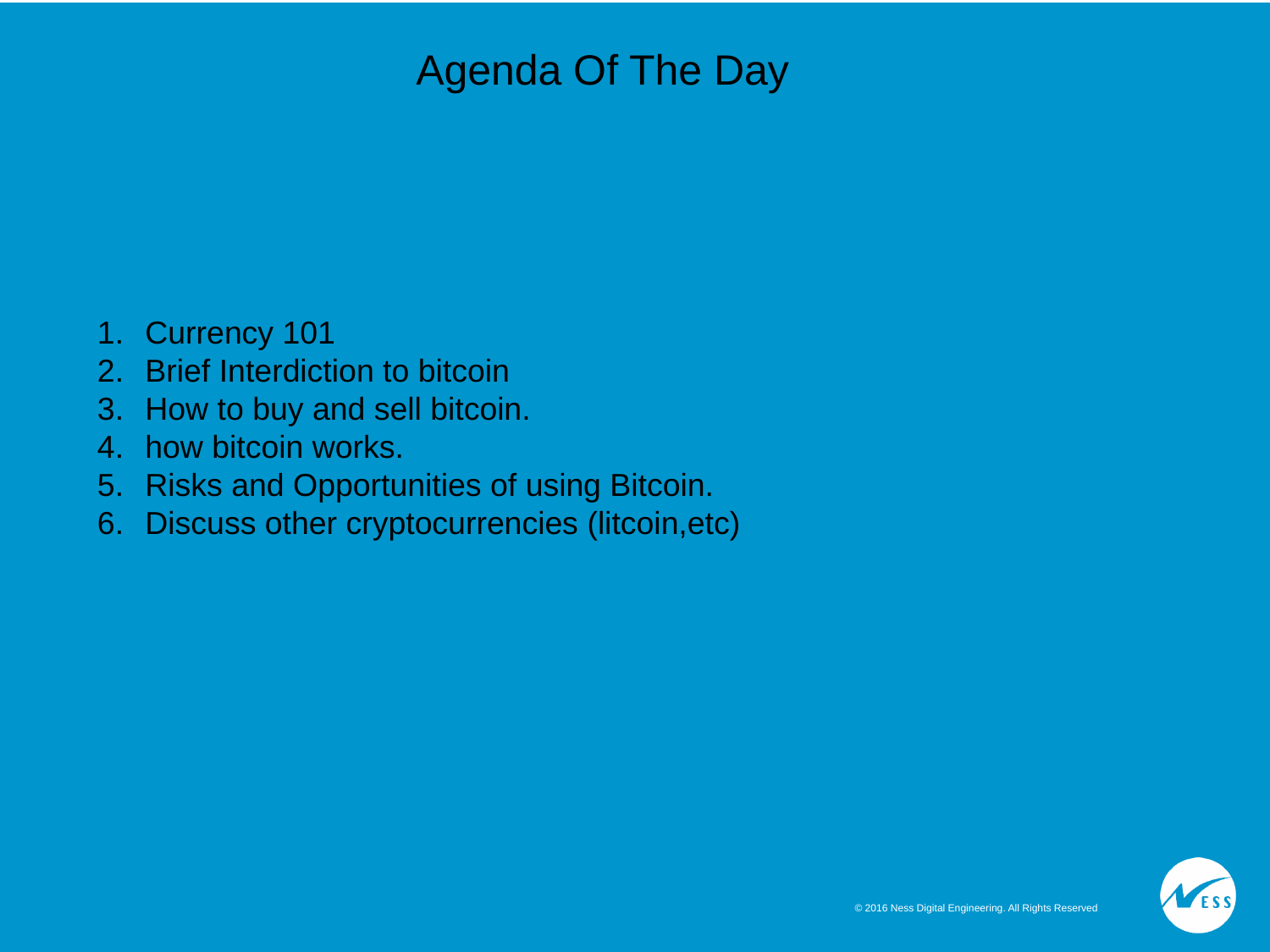

# Agenda Of The Day
Currency 101
Brief Interdiction to bitcoin
How to buy and sell bitcoin.
how bitcoin works.
Risks and Opportunities of using Bitcoin.
Discuss other cryptocurrencies (litcoin,etc)